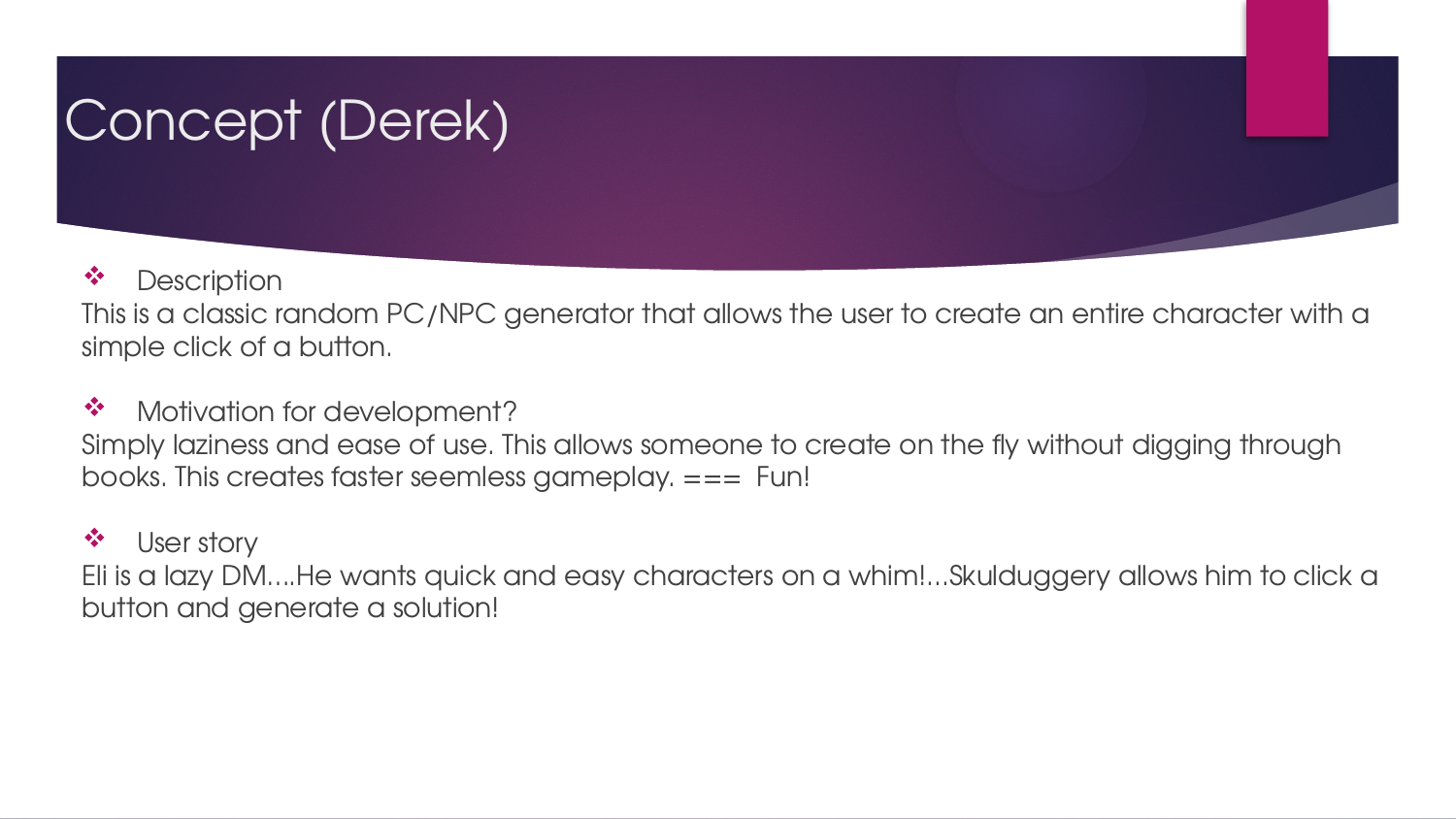

# Concept (Derek)

Description
This is a classic random PC/NPC generator that allows the user to create an entire character with a simple click of a button.

Motivation for development?
Simply laziness and ease of use. This allows someone to create on the fly without digging through books. This creates faster seemless gameplay. ===  Fun!

User story
Eli is a lazy DM….He wants quick and easy characters on a whim!...Skulduggery allows him to click a button and generate a solution!